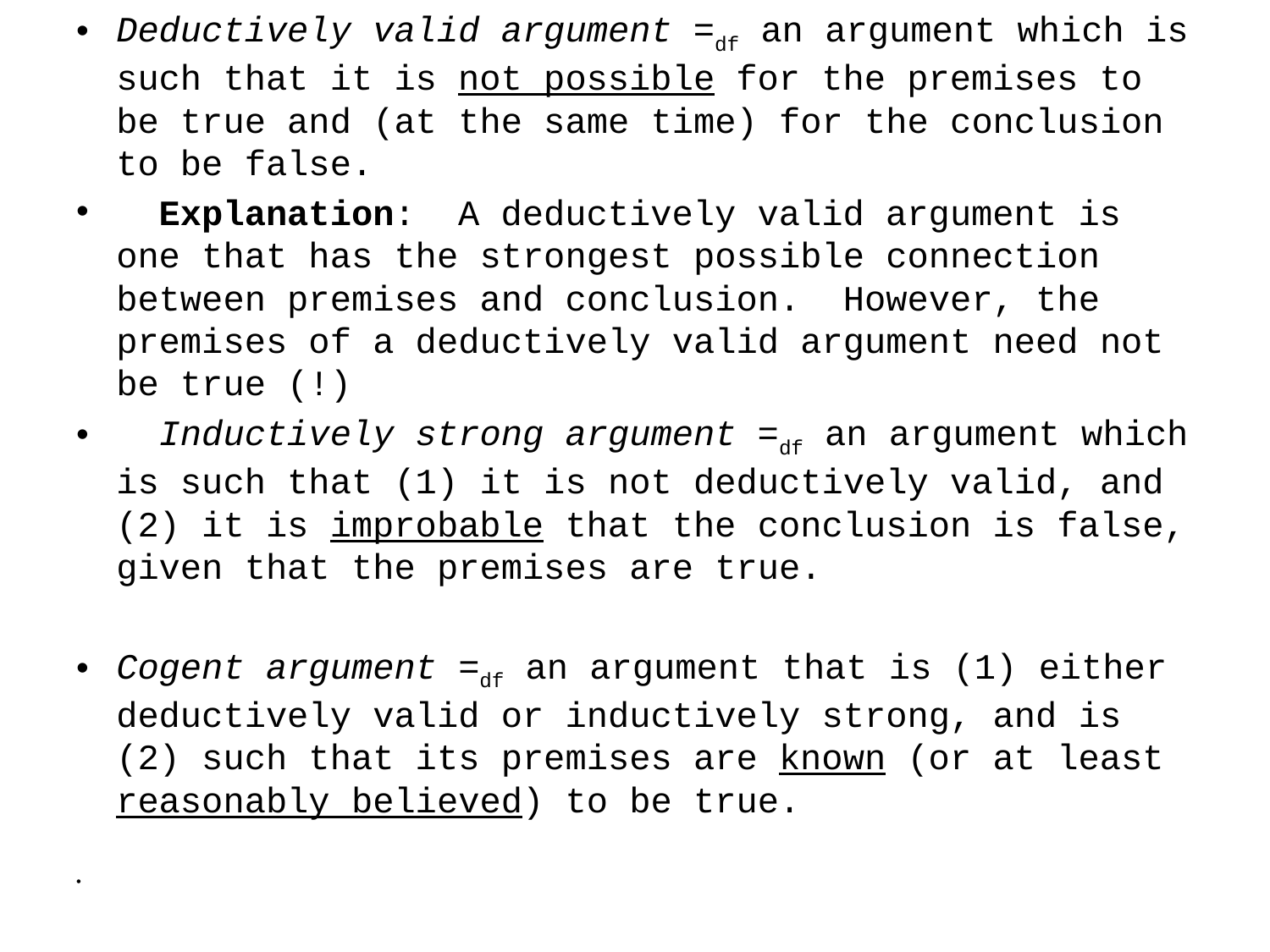

Deductively valid argument =df an argument which is such that it is not possible for the premises to be true and (at the same time) for the conclusion to be false.
  Explanation:  A deductively valid argument is one that has the strongest possible connection between premises and conclusion.  However, the premises of a deductively valid argument need not be true (!)
  Inductively strong argument =df an argument which is such that (1) it is not deductively valid, and (2) it is improbable that the conclusion is false, given that the premises are true.

Cogent argument =df an argument that is (1) either deductively valid or inductively strong, and is (2) such that its premises are known (or at least reasonably believed) to be true.